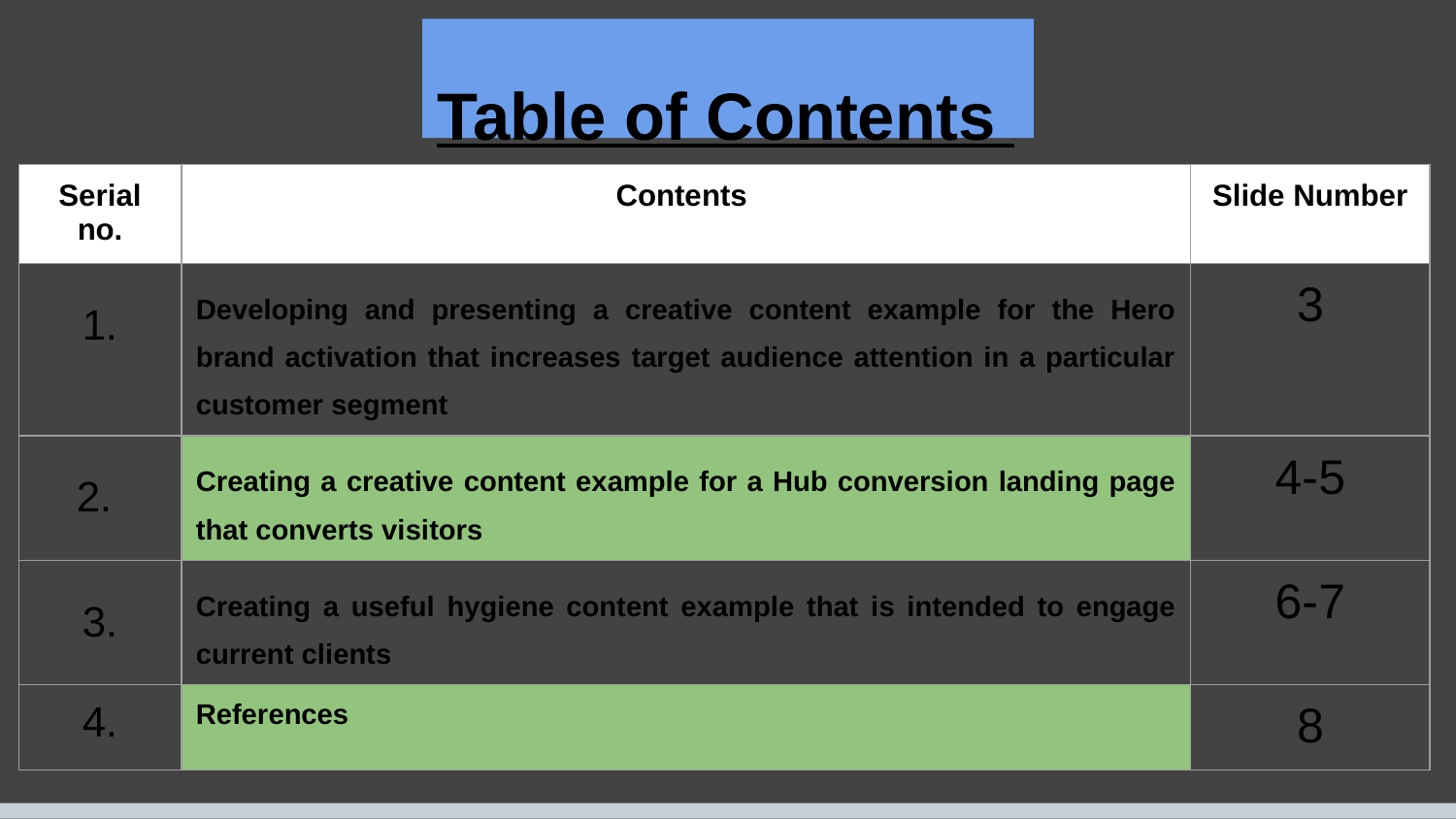

# Table of Contents
| Serial no. | Contents | Slide Number |
| --- | --- | --- |
| 1. | Developing and presenting a creative content example for the Hero brand activation that increases target audience attention in a particular customer segment | 3 |
| 2. | Creating a creative content example for a Hub conversion landing page that converts visitors | 4-5 |
| 3. | Creating a useful hygiene content example that is intended to engage current clients | 6-7 |
| 4. | References | 8 |